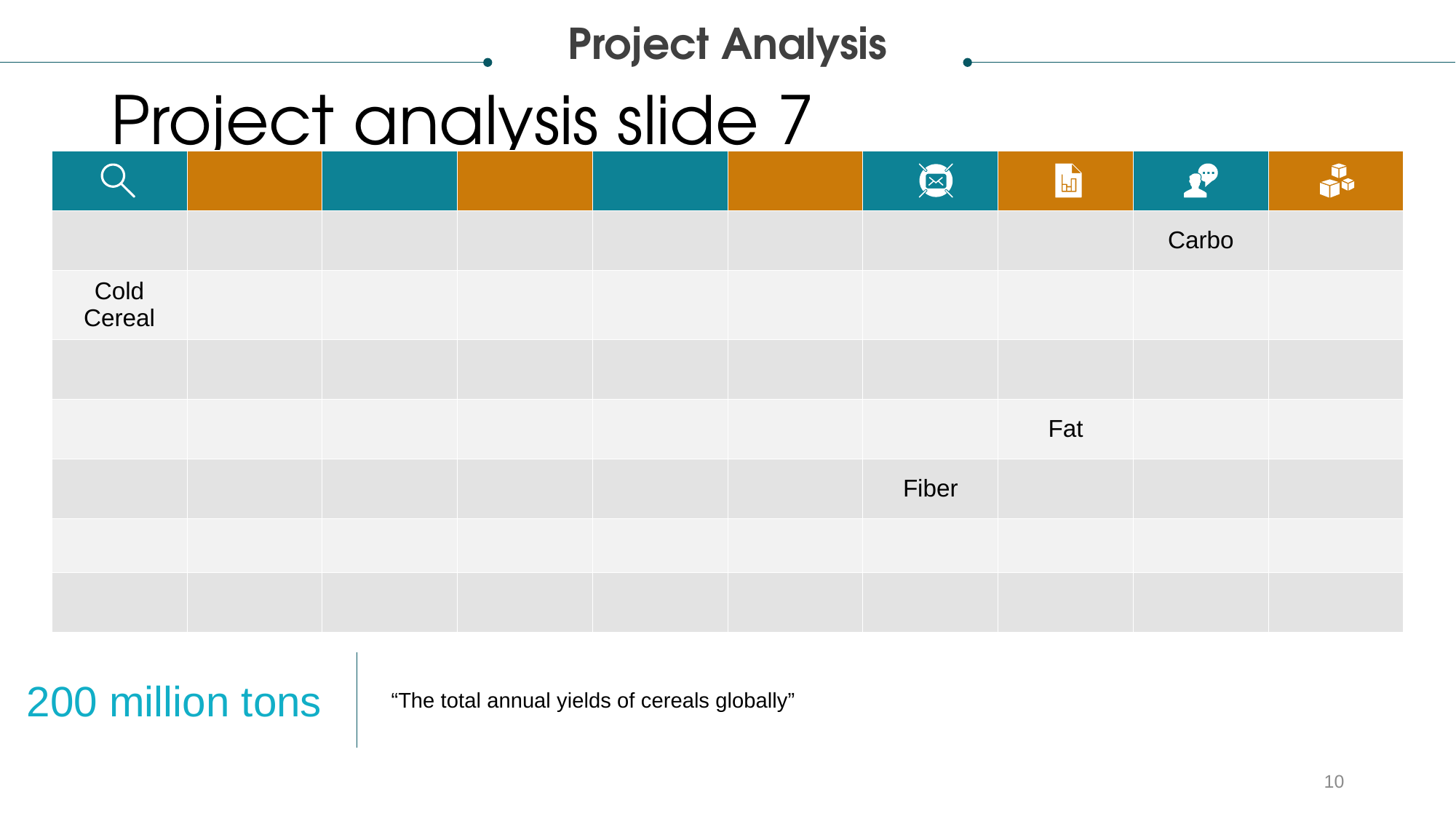

Project Analysis
# Project analysis slide 7
|  |  |  |  |  |  |  |  |  |  |
| --- | --- | --- | --- | --- | --- | --- | --- | --- | --- |
|  |  |  |  |  |  |  |  | Carbo |  |
| Cold Cereal |  |  |  |  |  |  |  |  |  |
|  |  |  |  |  |  |  |  |  |  |
|  |  |  |  |  |  |  | Fat |  |  |
|  |  |  |  |  |  | Fiber |  |  |  |
|  |  |  |  |  |  |  |  |  |  |
|  |  |  |  |  |  |  |  |  |  |

200 million tons
“The total annual yields of cereals globally”
10